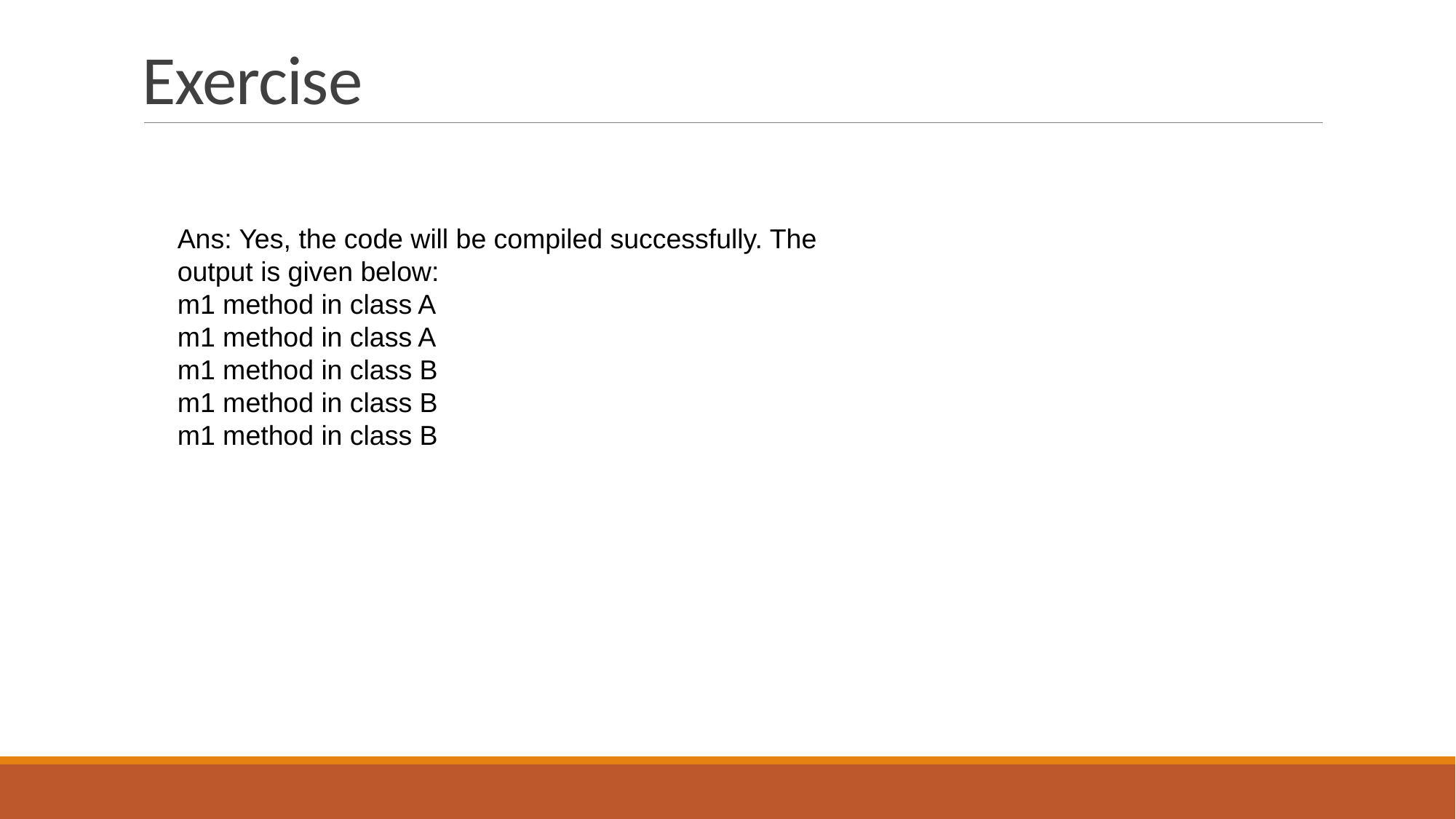

# Exercise

Ans: Yes, the code will be compiled successfully. The output is given below:
m1 method in class A
m1 method in class A
m1 method in class B
m1 method in class B
m1 method in class B
50